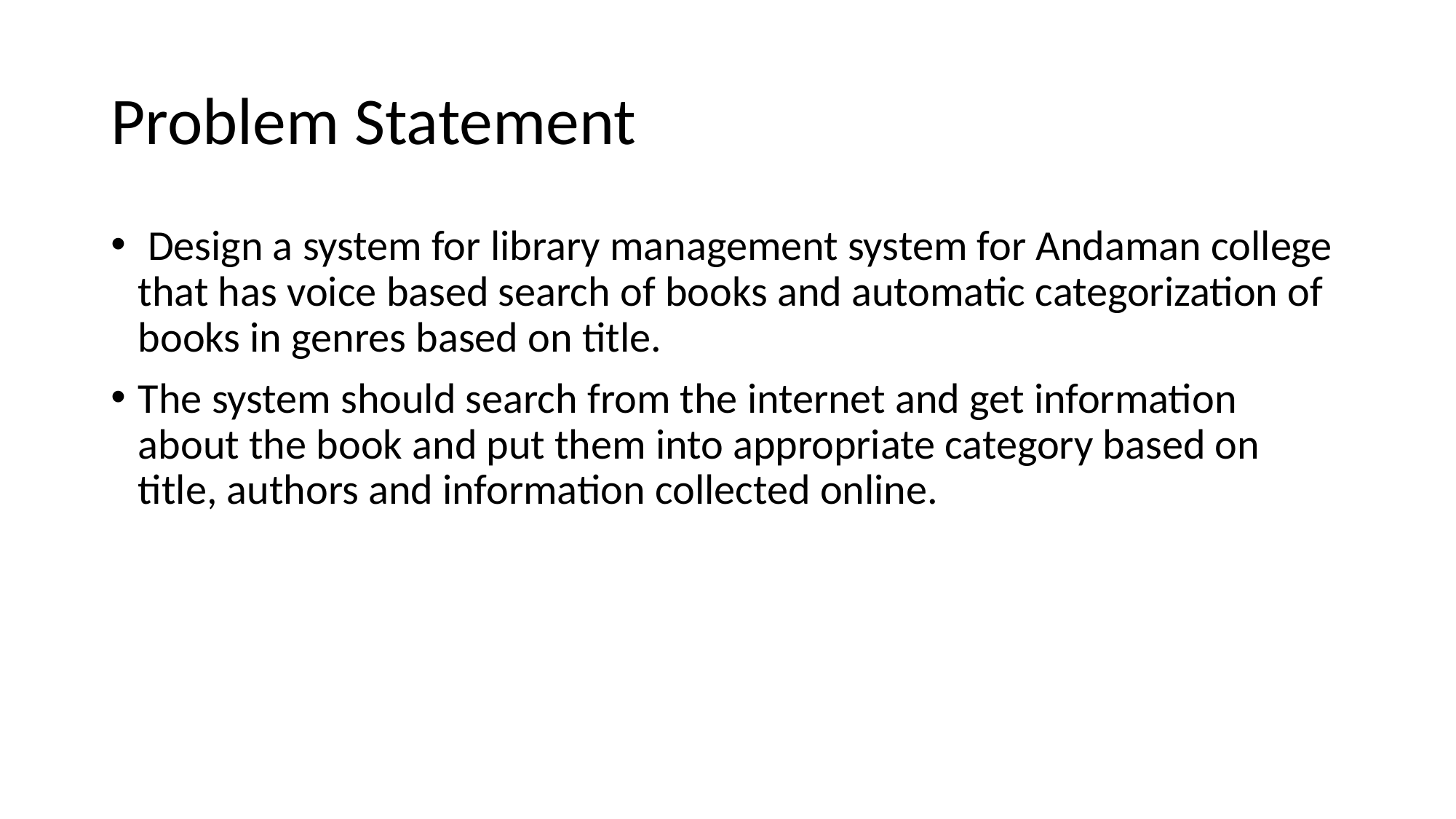

# Problem Statement
 Design a system for library management system for Andaman college that has voice based search of books and automatic categorization of books in genres based on title.
The system should search from the internet and get information about the book and put them into appropriate category based on title, authors and information collected online.